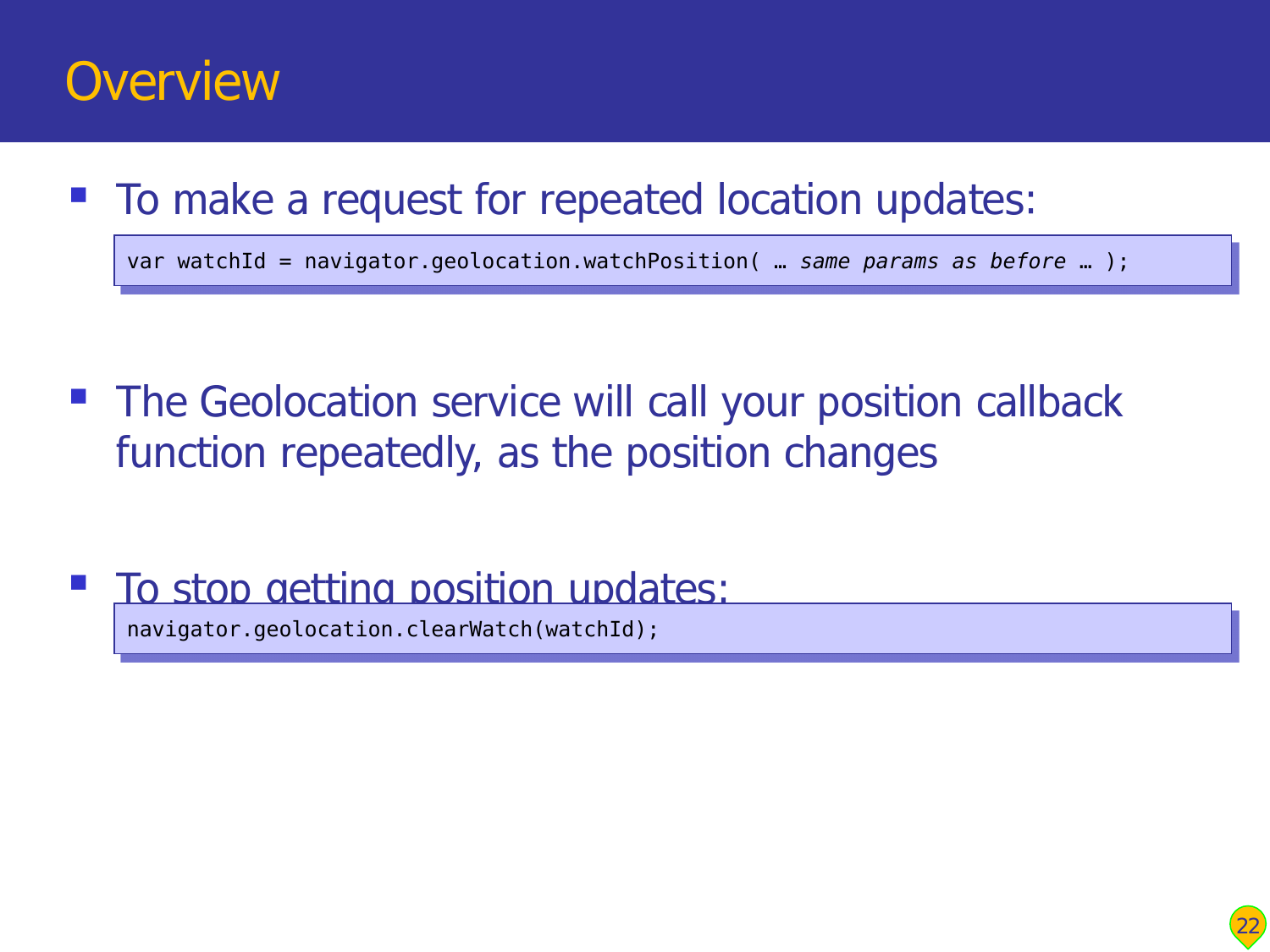

# Overview
To make a request for repeated location updates:

The Geolocation service will call your position callback function repeatedly, as the position changes

To stop getting position updates:

var watchId = navigator.geolocation.watchPosition( … same params as before … );
navigator.geolocation.clearWatch(watchId);
22